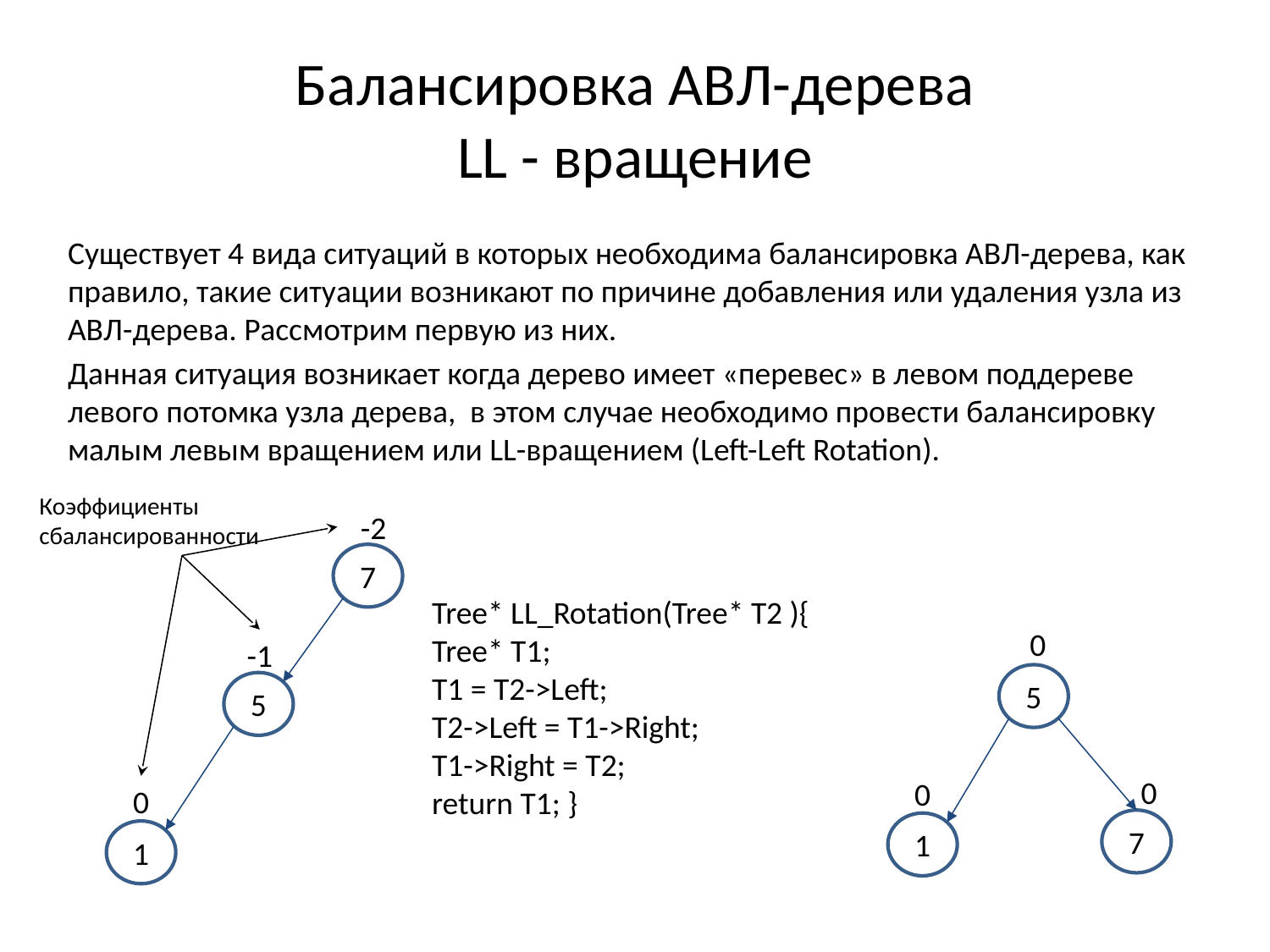

# Балансировка АВЛ-дерева LL - вращение
Существует 4 вида ситуаций в которых необходима балансировка АВЛ-дерева, как правило, такие ситуации возникают по причине добавления или удаления узла из АВЛ-дерева. Рассмотрим первую из них.
Данная ситуация возникает когда дерево имеет «перевес» в левом поддереве левого потомка узла дерева,  в этом случае необходимо провести балансировку малым левым вращением или LL-вращением (Left-Left Rotation).
Коэффициенты сбалансированности
-2
7
-1
5
0
1
  Tree* LL_Rotation(Tree* T2 ){
  Tree* T1;
  T1 = T2->Left;
  T2->Left = T1->Right;
  T1->Right = T2;
  return T1; }

0
5
0
0
7
1